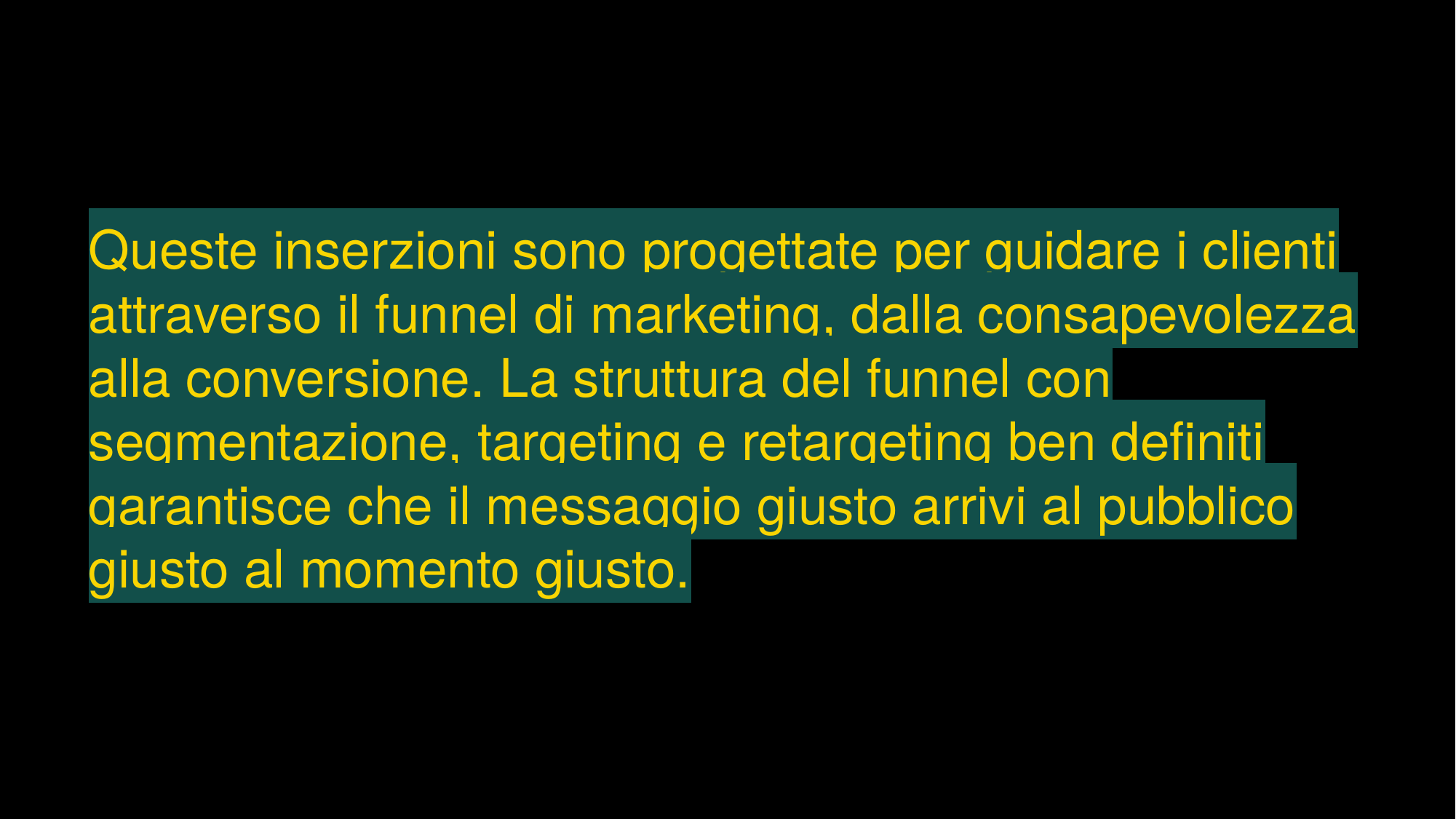

Queste inserzioni sono progettate per guidare i clienti attraverso il funnel di marketing, dalla consapevolezza alla conversione. La struttura del funnel con segmentazione, targeting e retargeting ben definiti garantisce che il messaggio giusto arrivi al pubblico giusto al momento giusto.